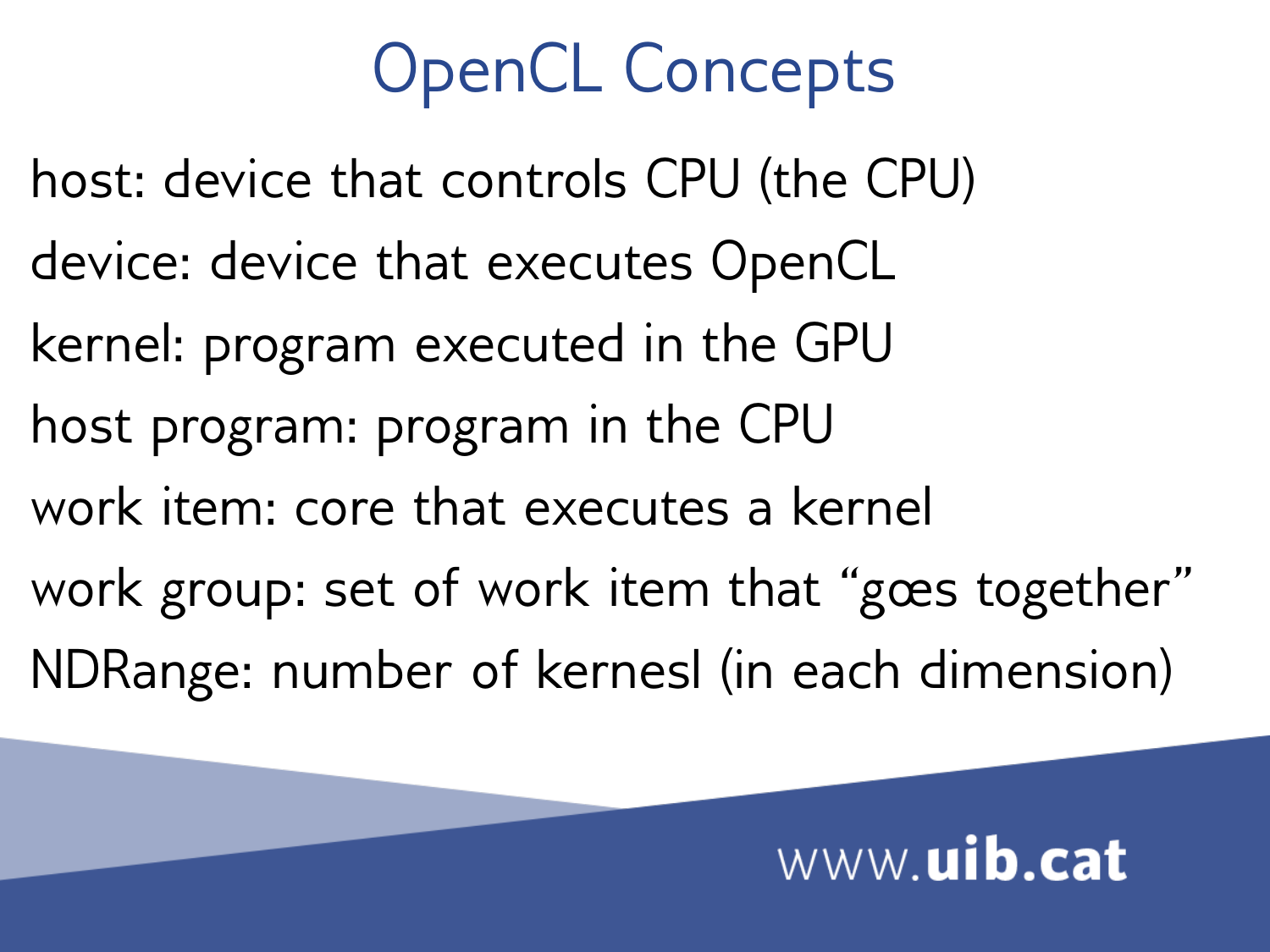

OpenCL Concepts
host: device that controls CPU (the CPU)
device: device that executes OpenCL
kernel: program executed in the GPU
host program: program in the CPU
work item: core that executes a kernel
work group: set of work item that “goes together”
NDRange: number of kernesl (in each dimension)